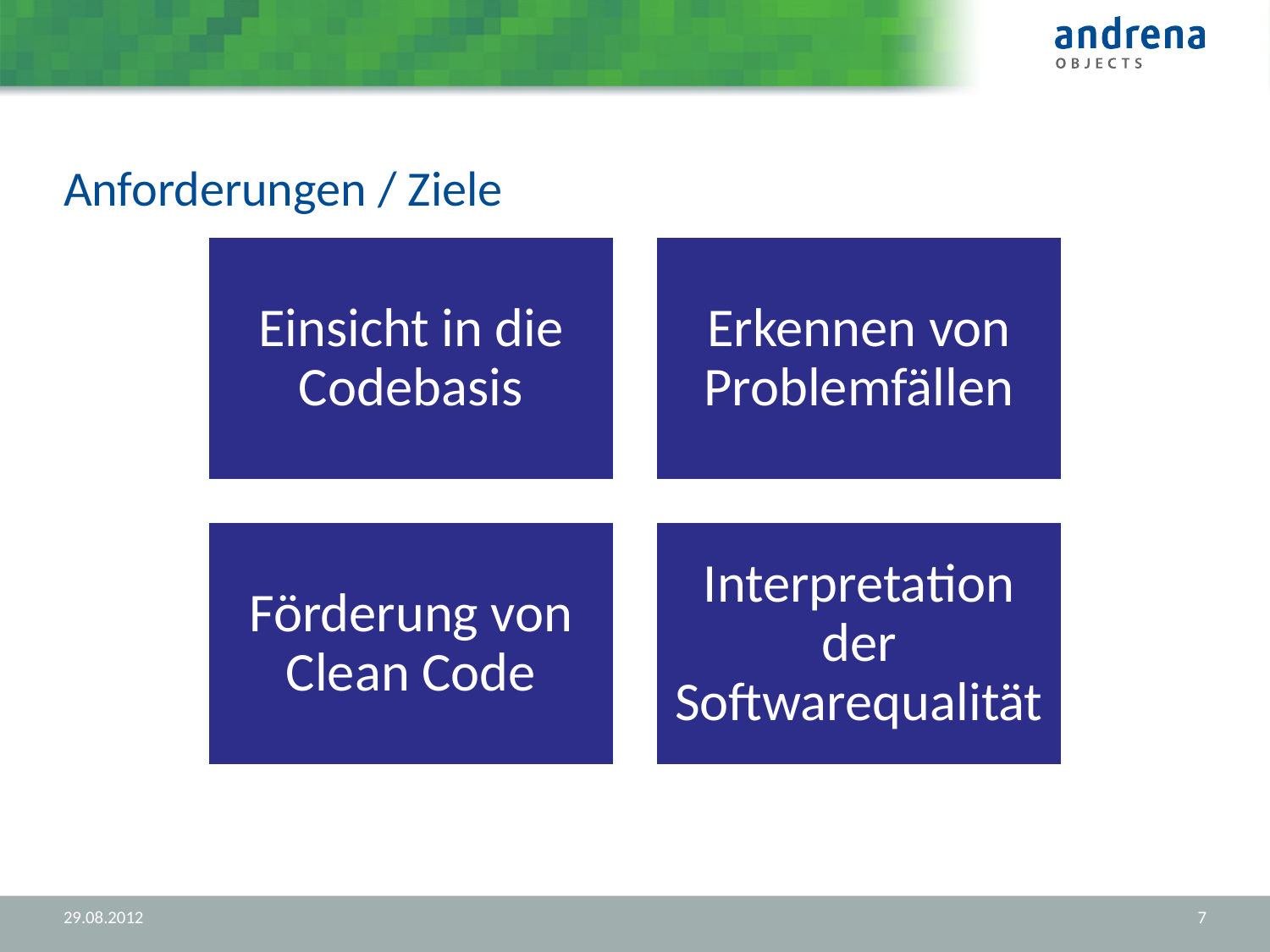

# Anforderungen / Ziele
Einsicht in die Codebasis
Erkennen von Problemfällen
Förderung von Clean Code
Interpretation der Softwarequalität
29.08.2012
7